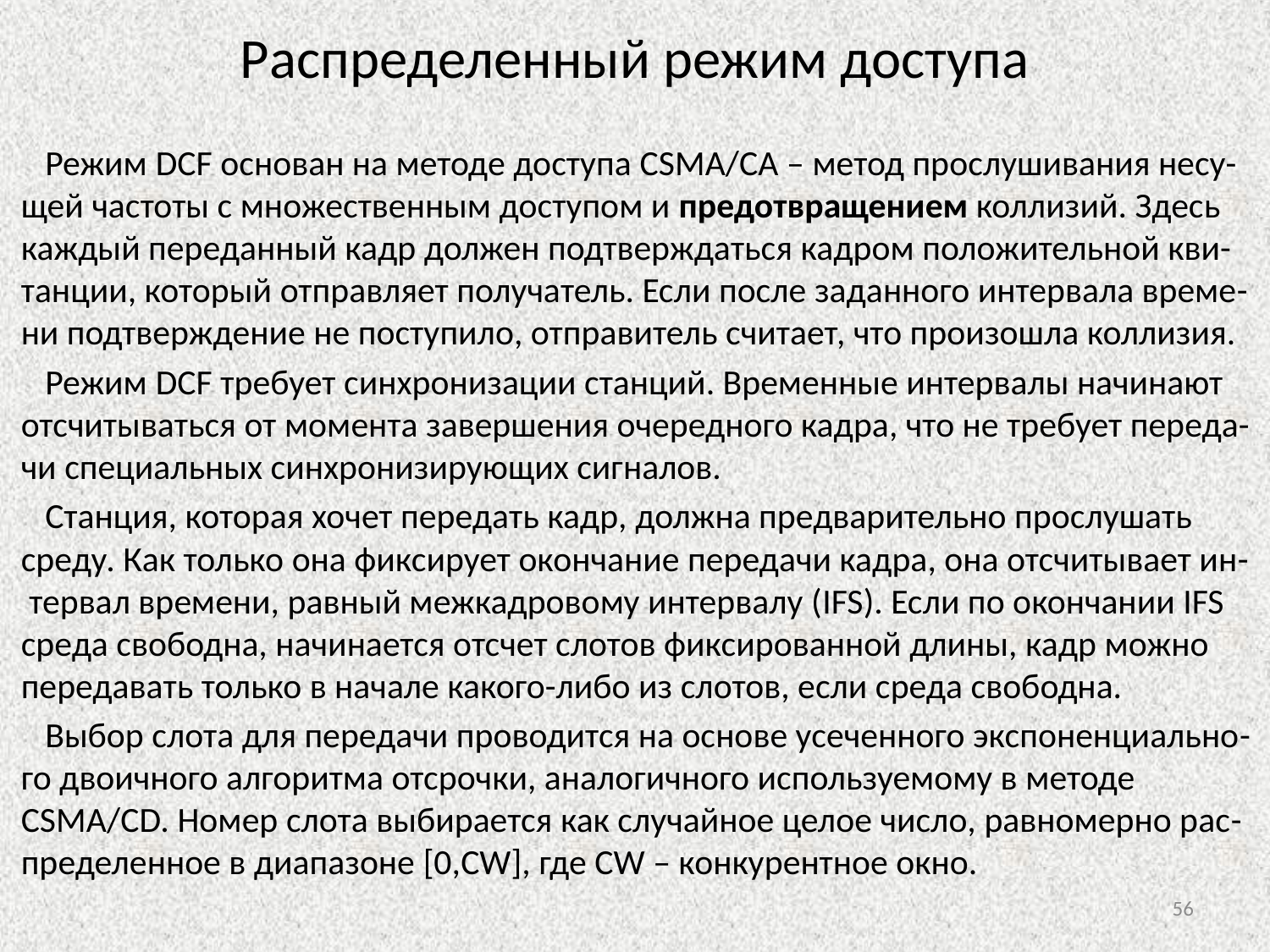

# Распределенный режим доступа
   Режим DCF основан на методе доступа CSMA/CA – метод прослушивания несу-щей частоты с множественным доступом и предотвращением коллизий. Здесь каждый переданный кадр должен подтверждаться кадром положительной кви-танции, который отправляет получатель. Если после заданного интервала време-ни подтверждение не поступило, отправитель считает, что произошла коллизия.
   Режим DCF требует синхронизации станций. Временные интервалы начинают отсчитываться от момента завершения очередного кадра, что не требует переда-чи специальных синхронизирующих сигналов.
   Станция, которая хочет передать кадр, должна предварительно прослушать среду. Как только она фиксирует окончание передачи кадра, она отсчитывает ин-  тервал времени, равный межкадровому интервалу (IFS). Если по окончании IFS среда свободна, начинается отсчет слотов фиксированной длины, кадр можно передавать только в начале какого-либо из слотов, если среда свободна.
   Выбор слота для передачи проводится на основе усеченного экспоненциально-го двоичного алгоритма отсрочки, аналогичного используемому в методе CSMA/CD. Номер слота выбирается как случайное целое число, равномерно рас-пределенное в диапазоне [0,CW], где CW – конкурентное окно.

56